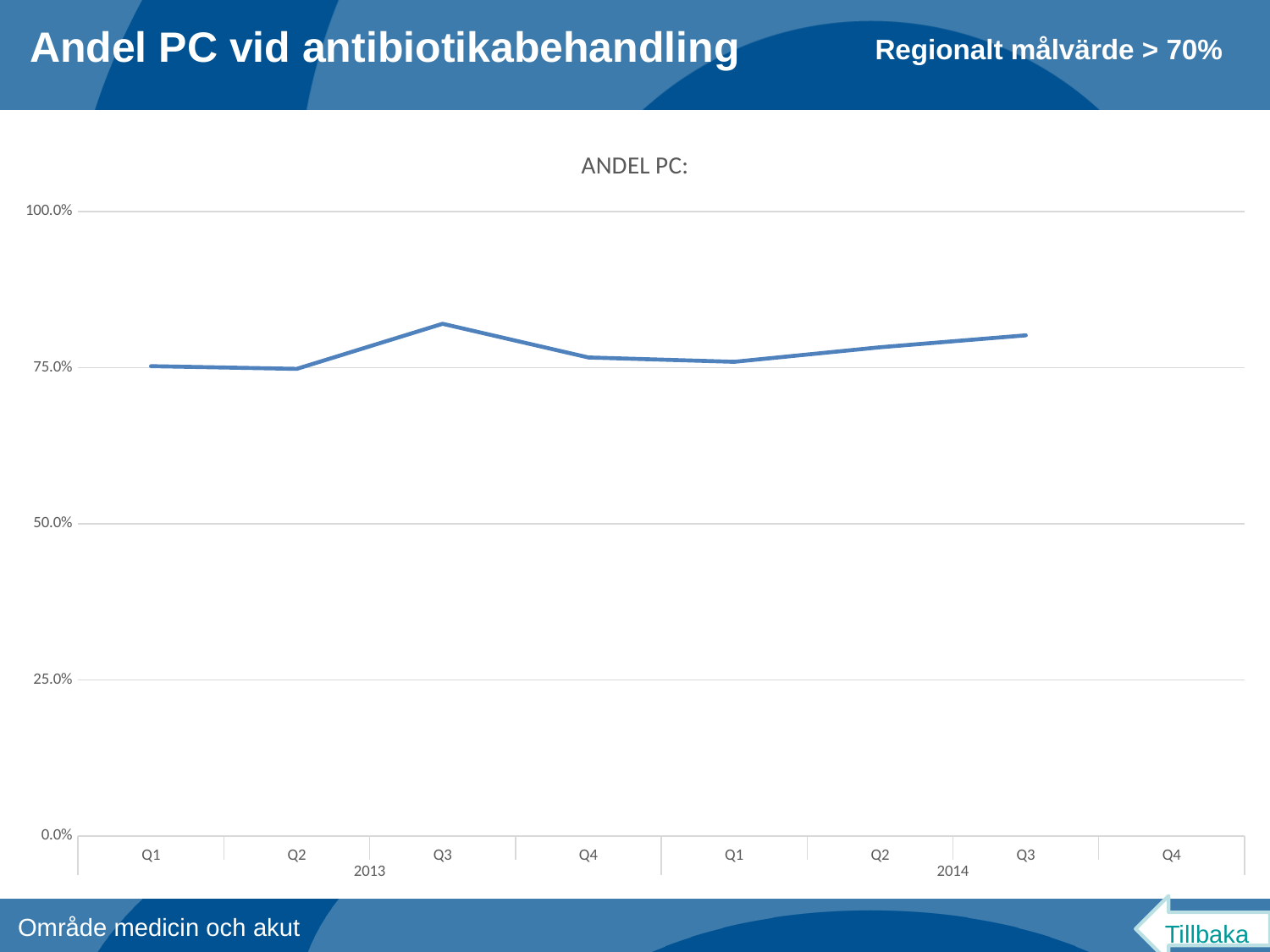

Andel PC vid antibiotikabehandling
Regionalt målvärde > 70%

### Chart:

| Category | ANDEL PC: |
|---|---|
| Q1 | 0.7524194971532595 |
| Q2 | 0.7481073690098557 |
| Q3 | 0.8203299064054465 |
| Q4 | 0.7663995361292256 |
| Q1 | 0.7593919146635785 |
| Q2 | 0.7826508359583232 |
| Q3 | 0.8017924135056274 |
| Q4 | None |
Tillbaka